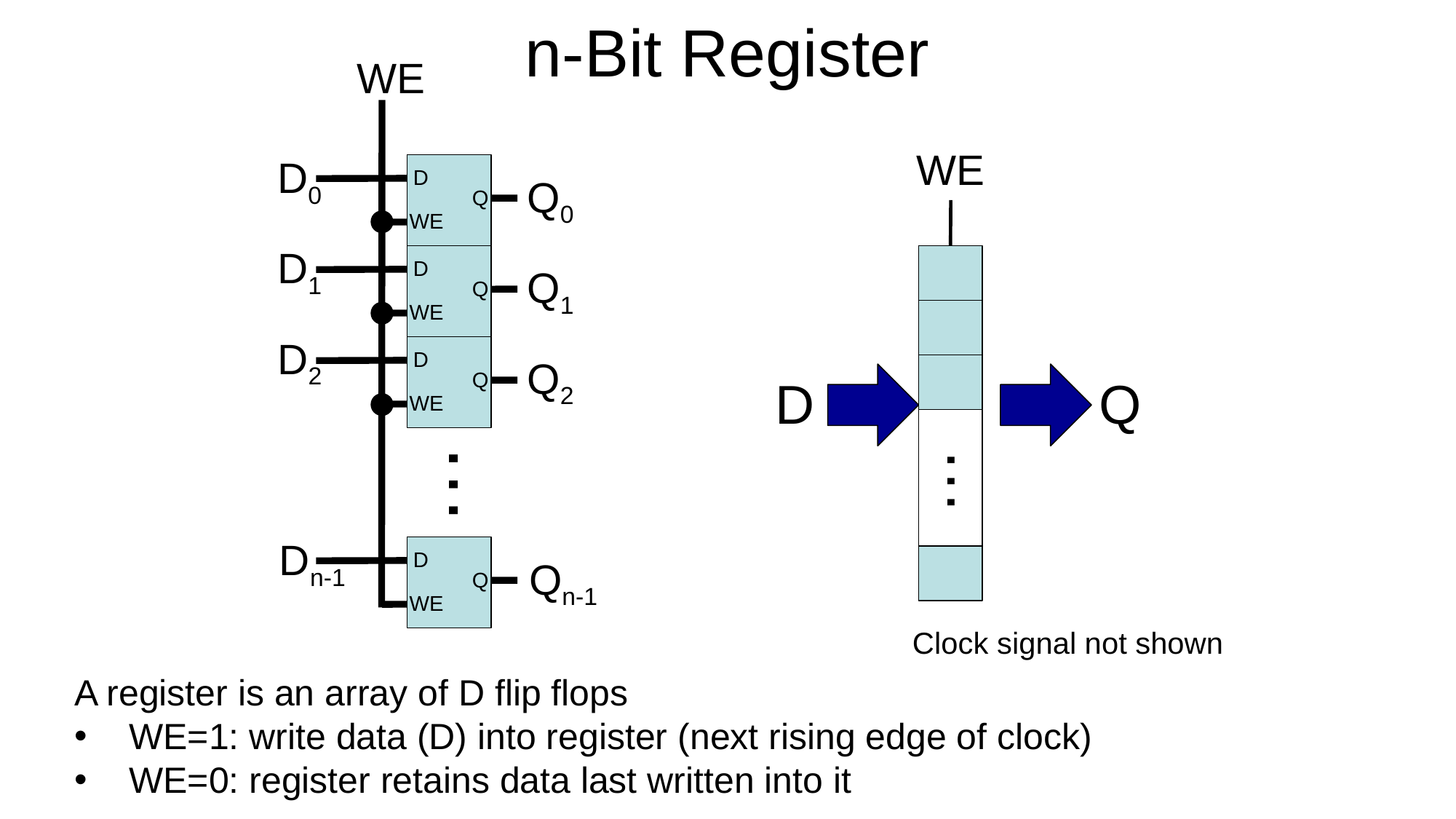

# n-Bit Register
WE

D
Q
WE

D
Q
WE

D
Q
WE

…

D
Q
WE
D0
Q0
D1
Q1
D2
Q2
Dn-1
Qn-1
WE

…

D

Q
Clock signal not shown
A register is an array of D flip flops
WE=1: write data (D) into register (next rising edge of clock)
WE=0: register retains data last written into it